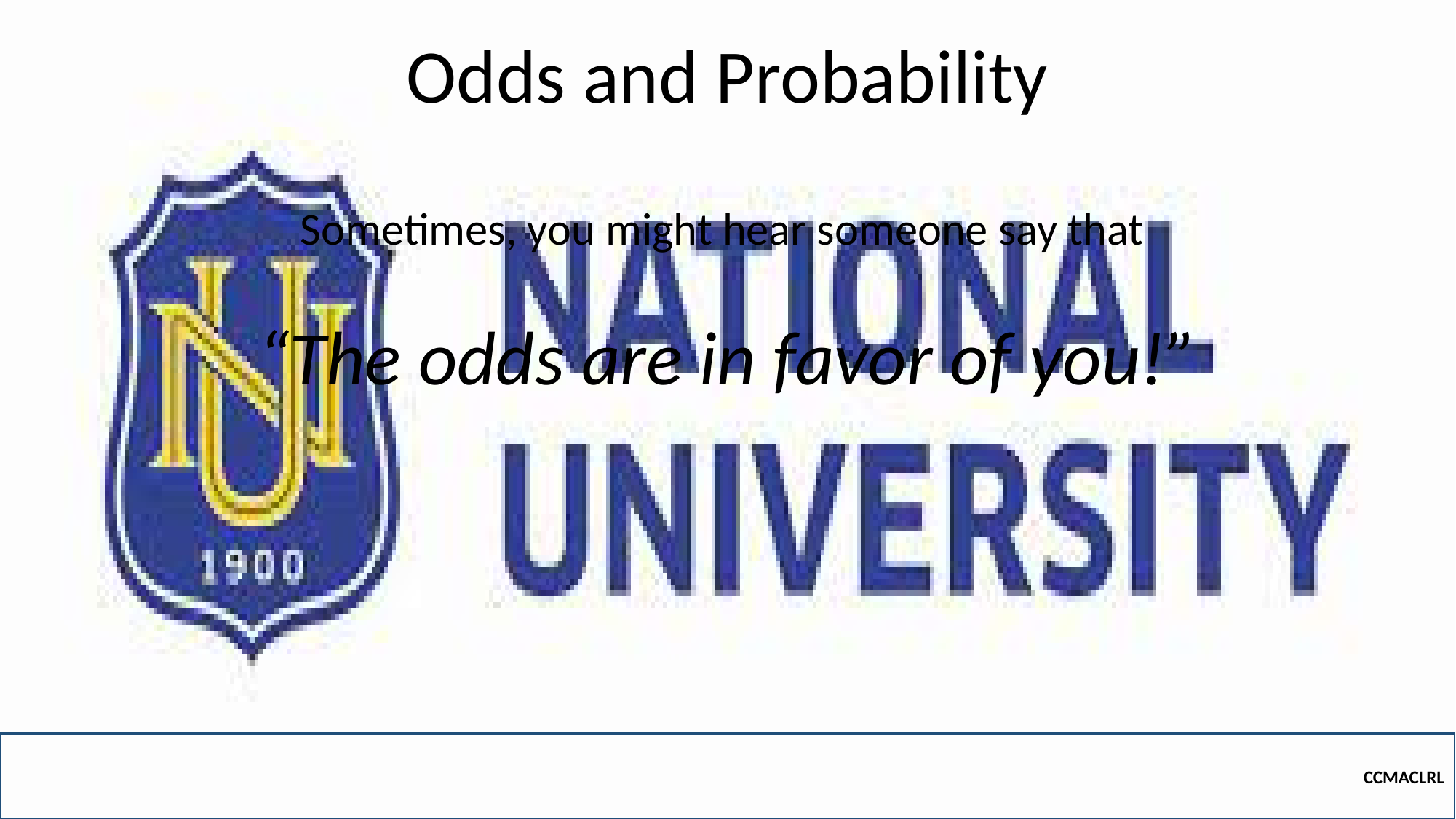

# Odds and Probability
Sometimes, you might hear someone say that

“The odds are in favor of you!”
CCMACLRL